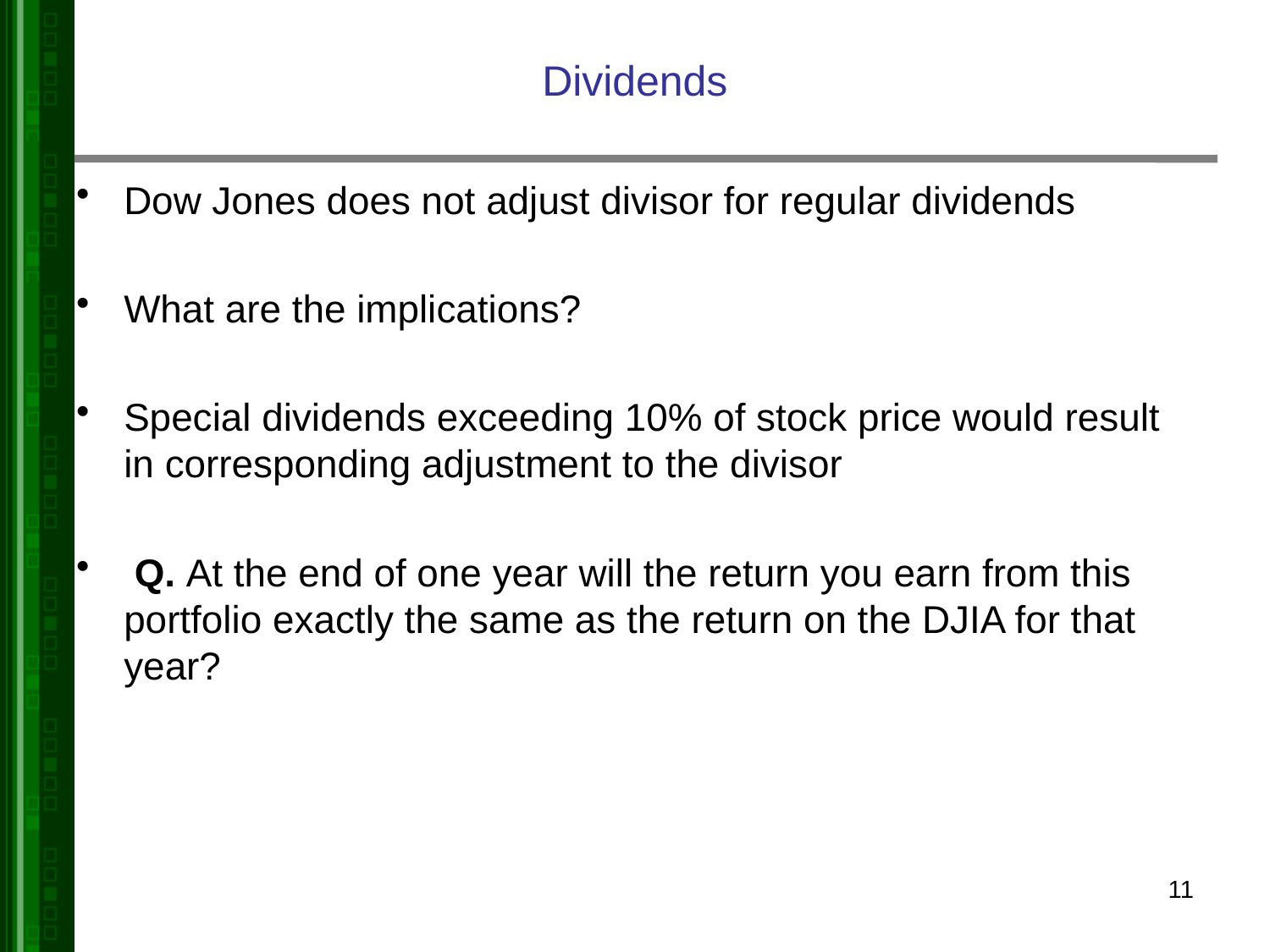

# Dividends
Dow Jones does not adjust divisor for regular dividends

What are the implications?

Special dividends exceeding 10% of stock price would result in corresponding adjustment to the divisor

 Q. At the end of one year will the return you earn from this portfolio exactly the same as the return on the DJIA for that year?

11